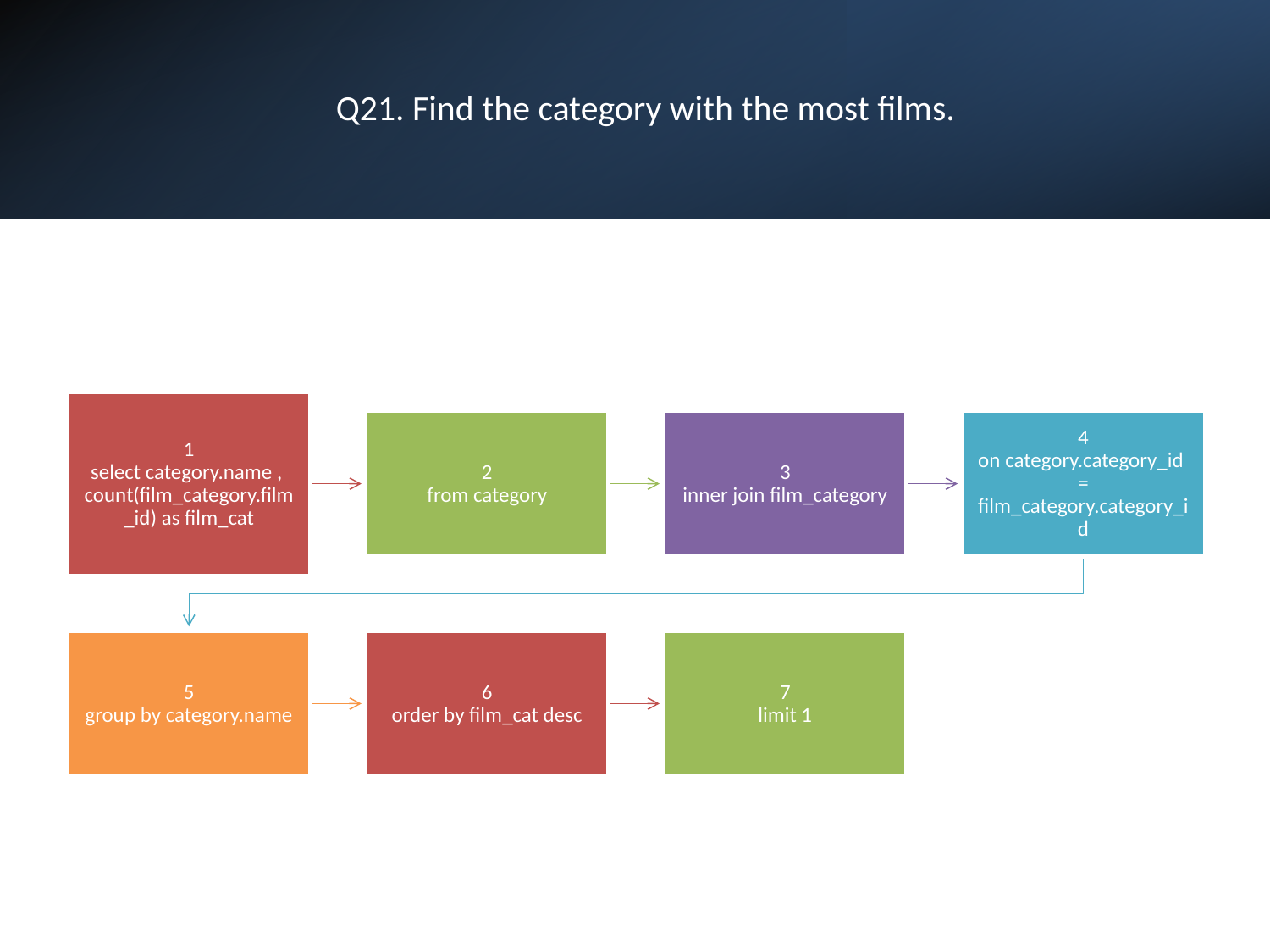

# Q21. Find the category with the most films.

1
select category.name ,  count(film_category.film_id) as film_cat

2
from category

3
inner join film_category

4
on category.category_id  = film_category.category_id

5
group by category.name

6
order by film_cat desc
7
limit 1